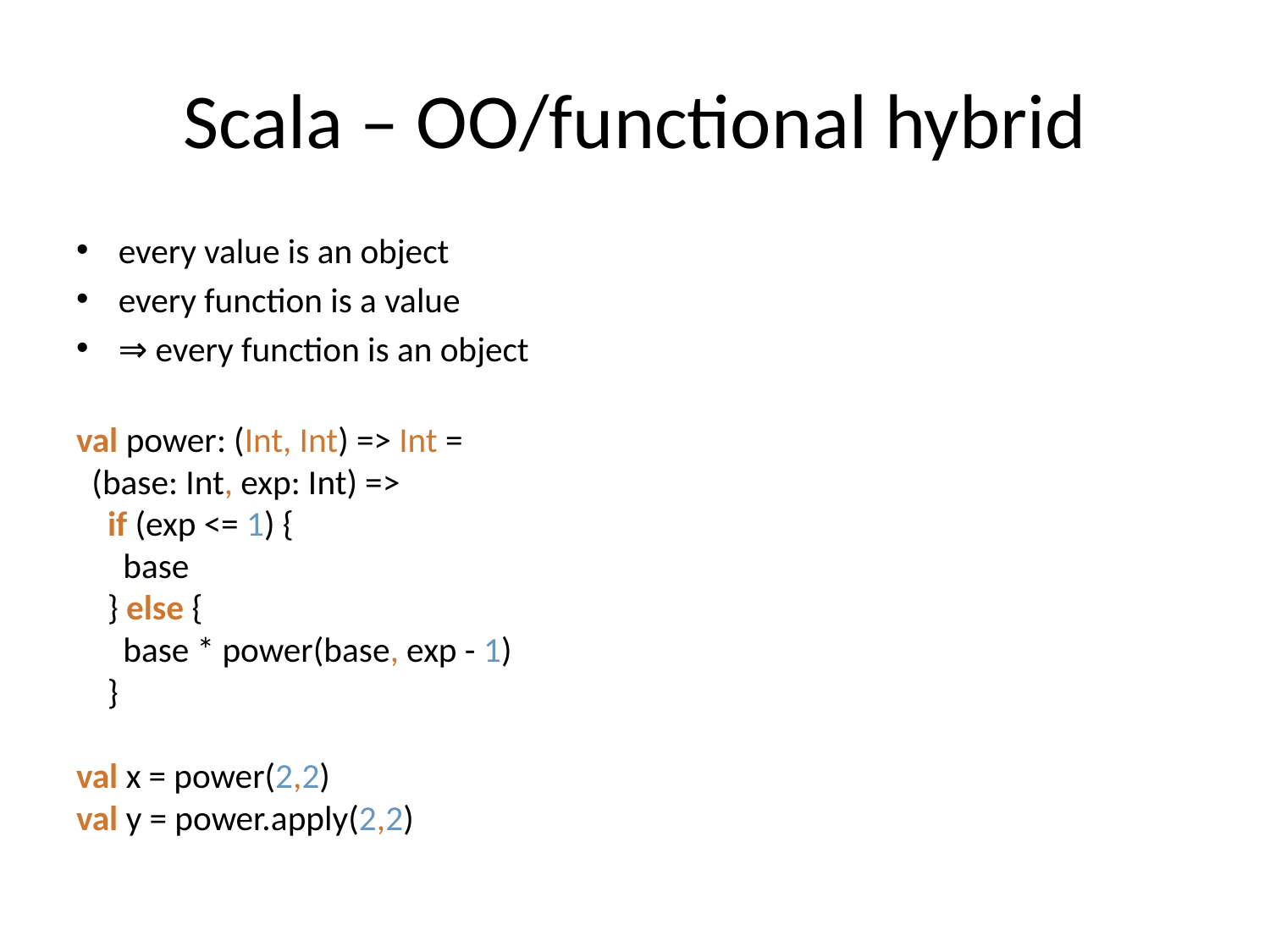

# Scala – OO/functional hybrid
every value is an object
every function is a value
⇒ every function is an object
val power: (Int, Int) => Int =
  (base: Int, exp: Int) =>
    if (exp <= 1) {
      base
    } else {
      base * power(base, exp - 1)
    }
val x = power(2,2)
val y = power.apply(2,2)